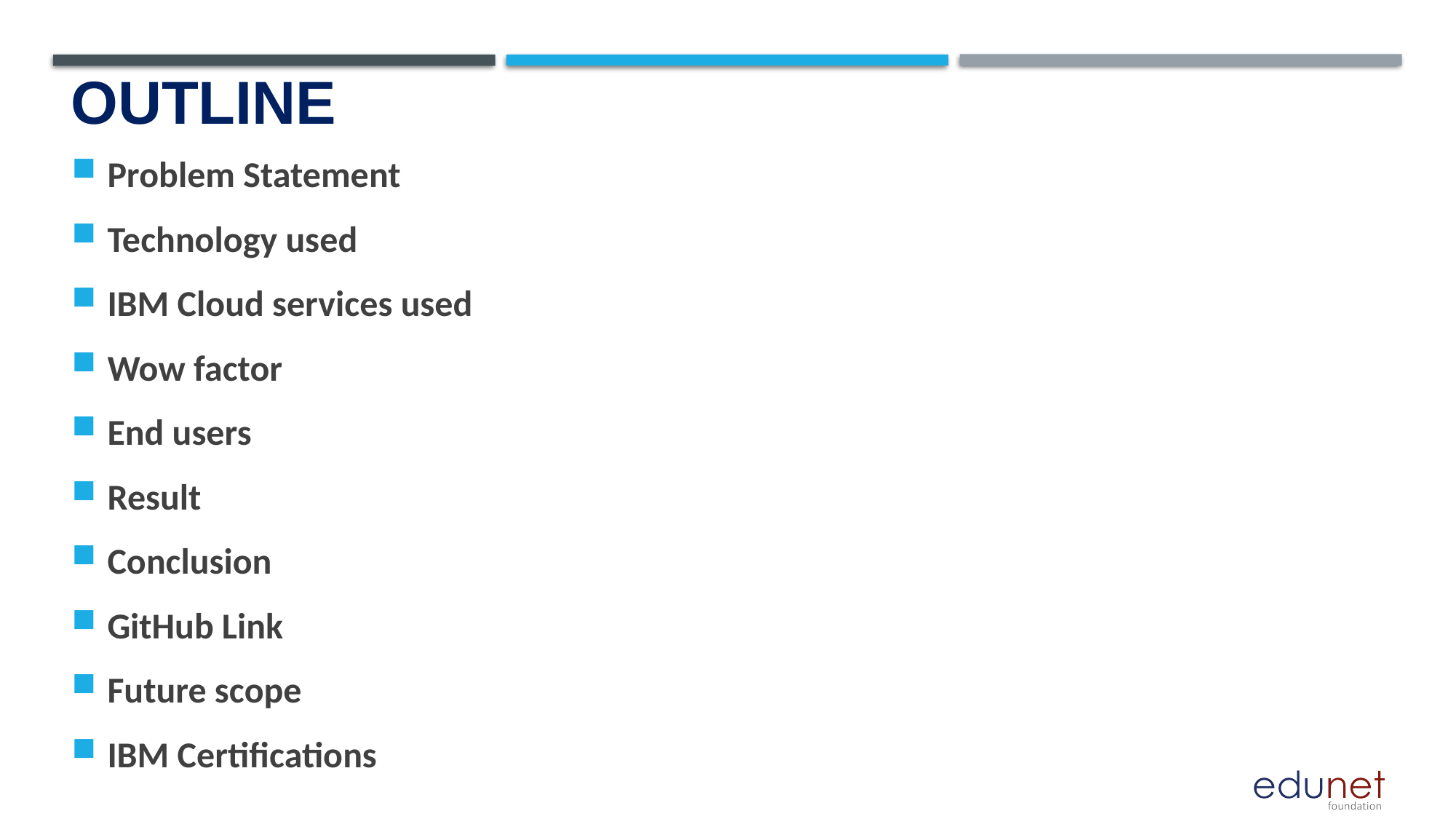

# OUTLINE
Problem Statement
Technology used
IBM Cloud services used
Wow factor
End users
Result
Conclusion
GitHub Link
Future scope
IBM Certifications